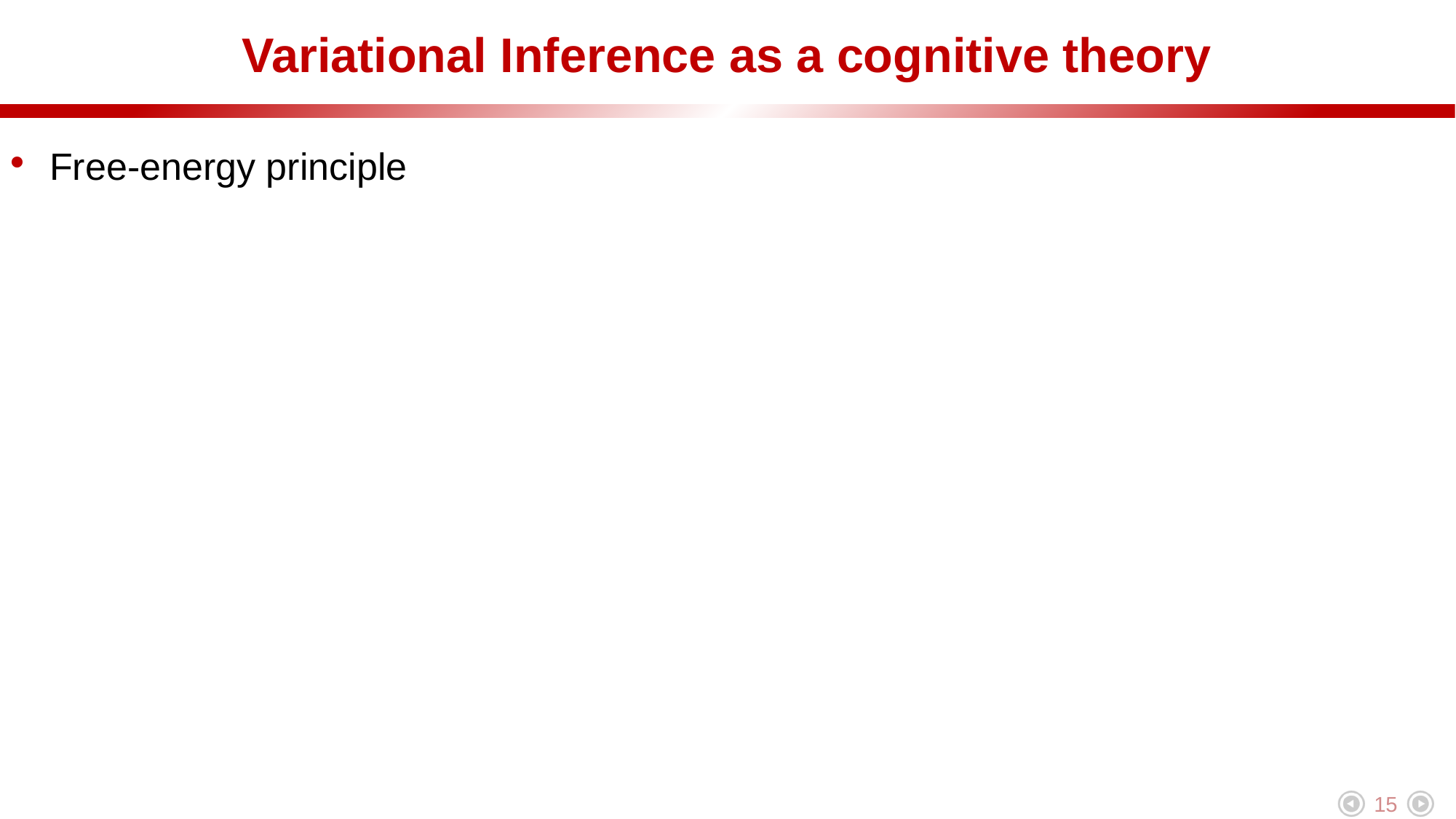

# Variational Inference as a cognitive theory
 Free-energy principle
15